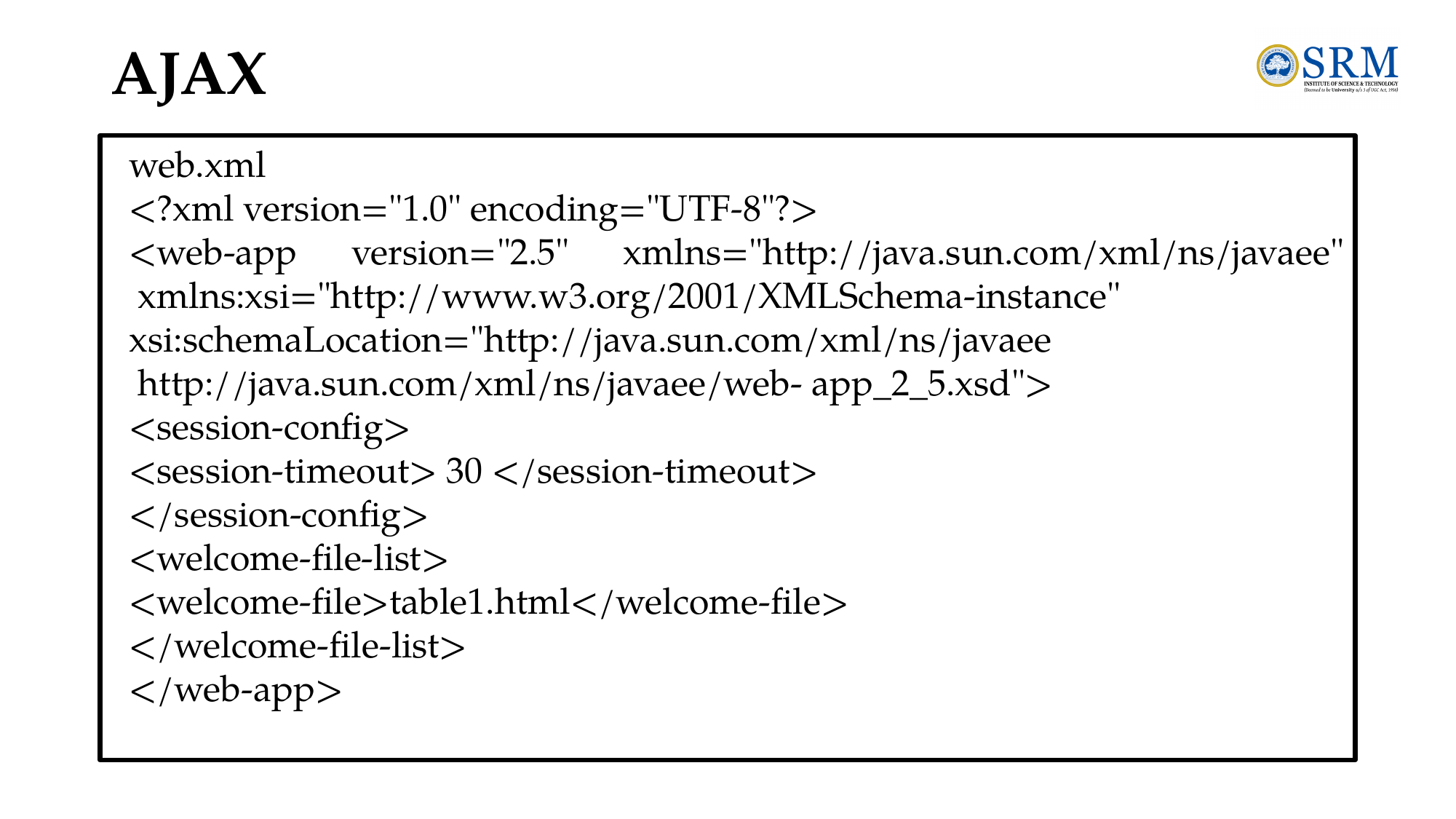

# AJAX
web.xml
<?xml version="1.0" encoding="UTF-8"?>
<web-app version="2.5" xmlns="http://java.sun.com/xml/ns/javaee" xmlns:xsi="http://www.w3.org/2001/XMLSchema-instance"
xsi:schemaLocation="http://java.sun.com/xml/ns/javaee http://java.sun.com/xml/ns/javaee/web- app_2_5.xsd">
<session-config>
<session-timeout> 30 </session-timeout>
</session-config>
<welcome-file-list>
<welcome-file>table1.html</welcome-file>
</welcome-file-list>
</web-app>